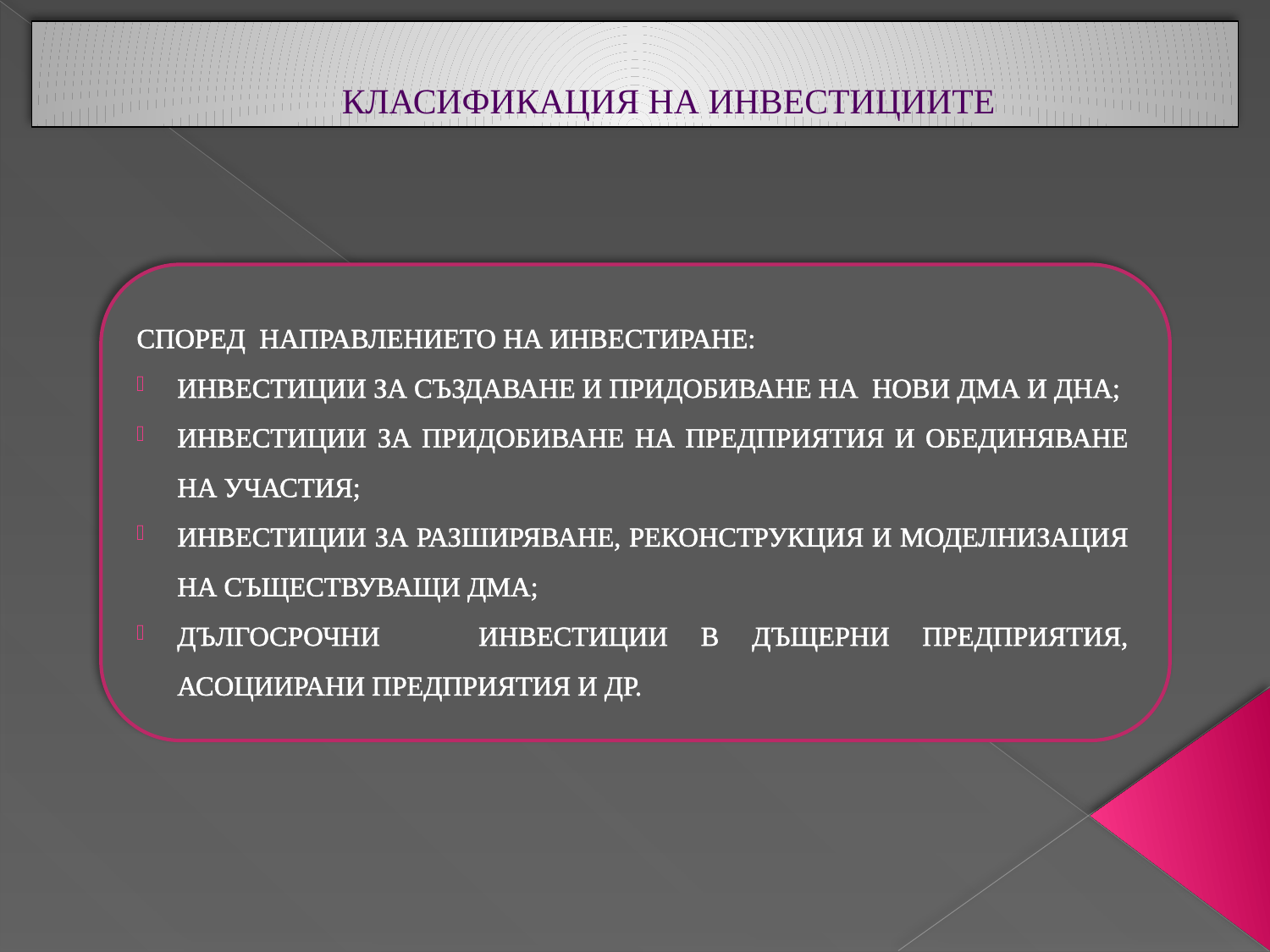

# КЛАСИФИКАЦИЯ НА ИНВЕСТИЦИИТЕ
СПОРЕД  НАПРАВЛЕНИЕТО НА ИНВЕСТИРАНЕ:
ИНВЕСТИЦИИ ЗА СЪЗДАВАНЕ И ПРИДОБИВАНЕ НА  НОВИ дма И дна;
ИНВЕСТИЦИИ ЗА ПРИДОБИВАНЕ НА ПРЕДПРИЯТИЯ И ОБЕДИНЯВАНЕ НА УЧАСТИЯ;
ИНВЕСТИЦИИ ЗА РАЗШИРЯВАНЕ, РЕКОНСТРУКЦИЯ И МОДЕЛНИЗАЦИЯ НА СЪЩЕСТВУВАЩИ ДМА;
ДЪЛГОСРОЧНИ   ИНВЕСТИЦИИ В ДЪЩЕРНИ ПРЕДПРИЯТИЯ, АСОЦИИРАНИ ПРЕДПРИЯТИЯ И ДР.